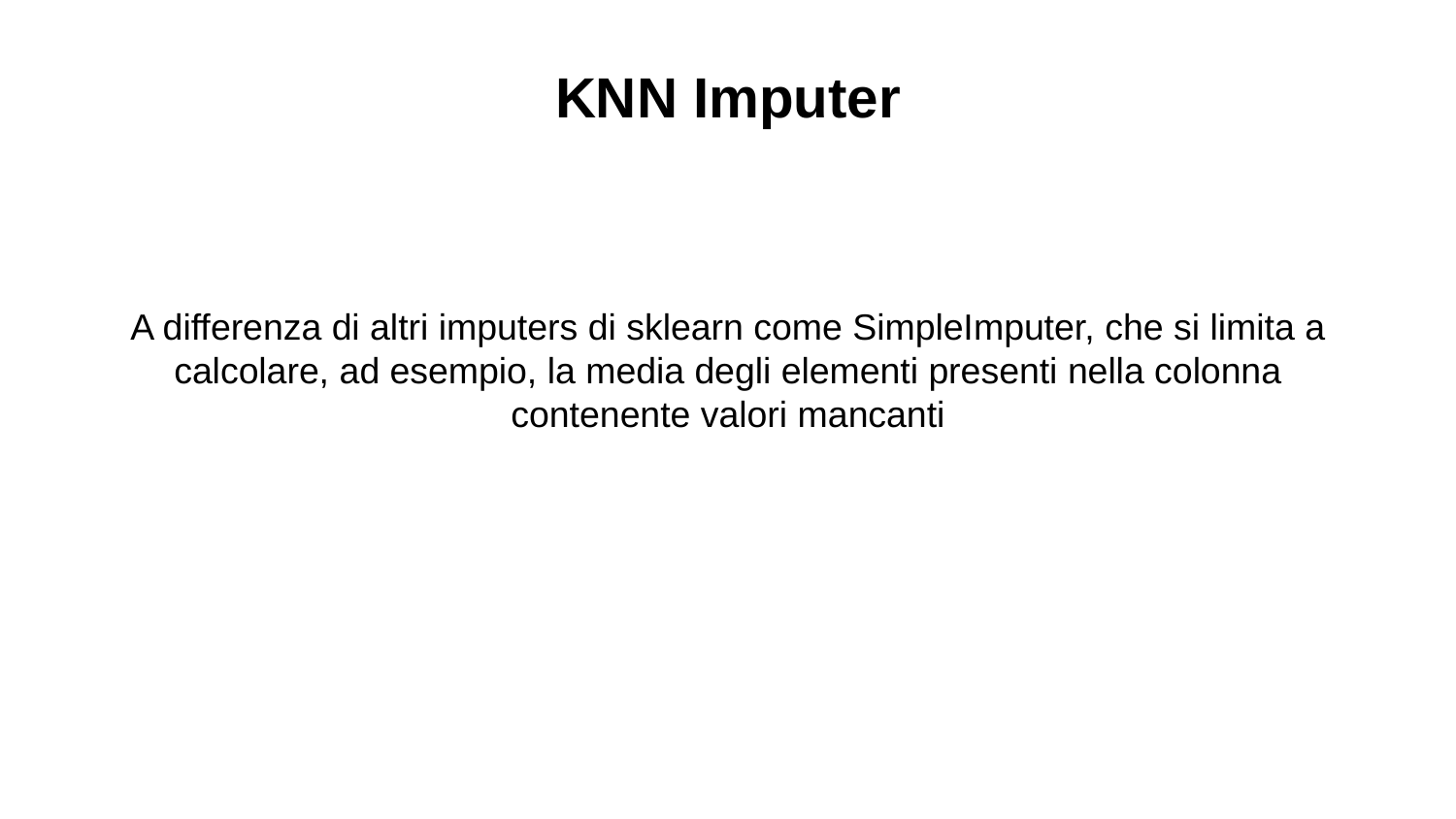

# KNN Imputer
A differenza di altri imputers di sklearn come SimpleImputer, che si limita a calcolare, ad esempio, la media degli elementi presenti nella colonna contenente valori mancanti